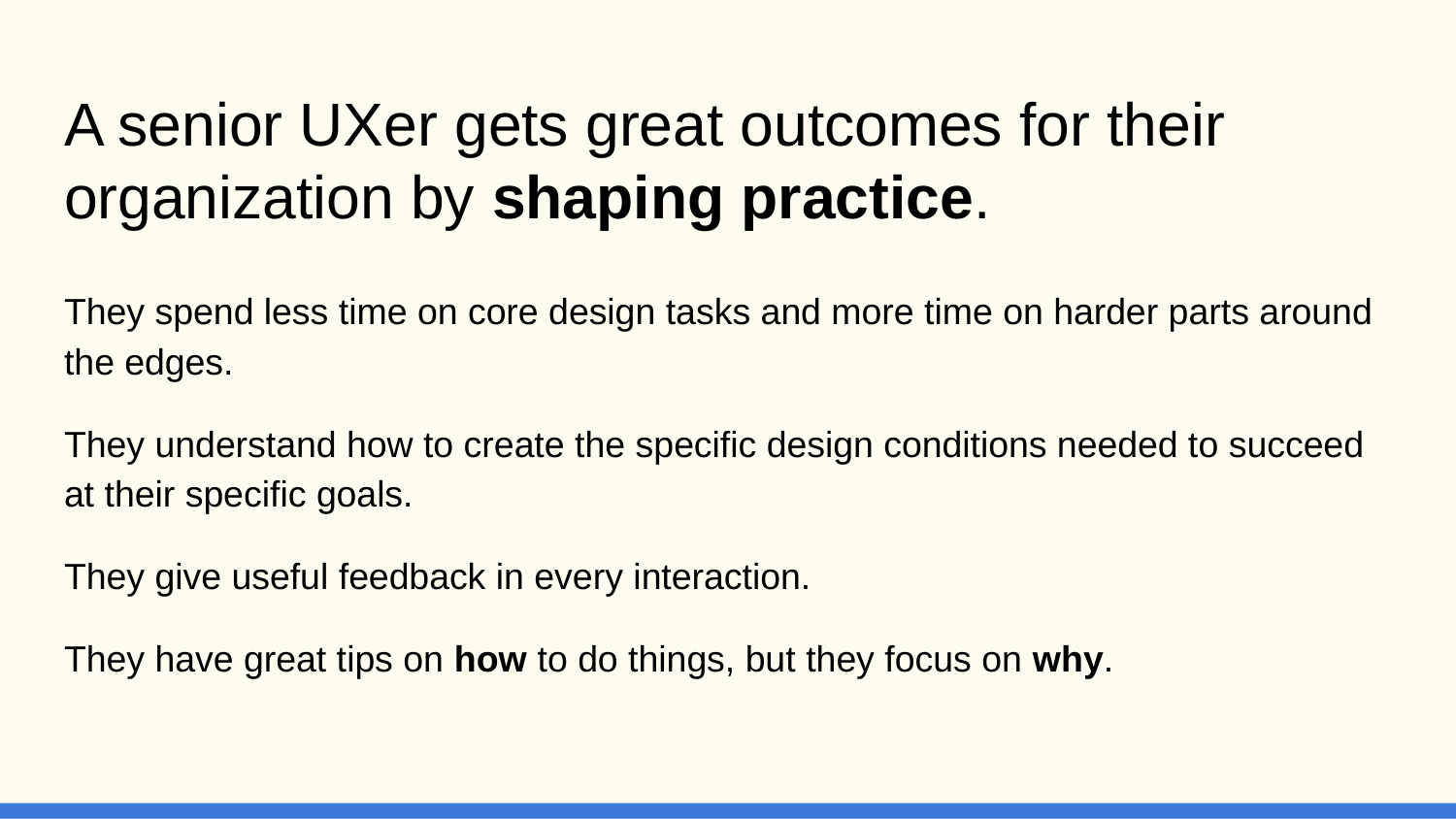

# A senior UXer gets great outcomes for their organization by shaping practice.
They spend less time on core design tasks and more time on harder parts around the edges.
They understand how to create the specific design conditions needed to succeed at their specific goals.
They give useful feedback in every interaction.
They have great tips on how to do things, but they focus on why.